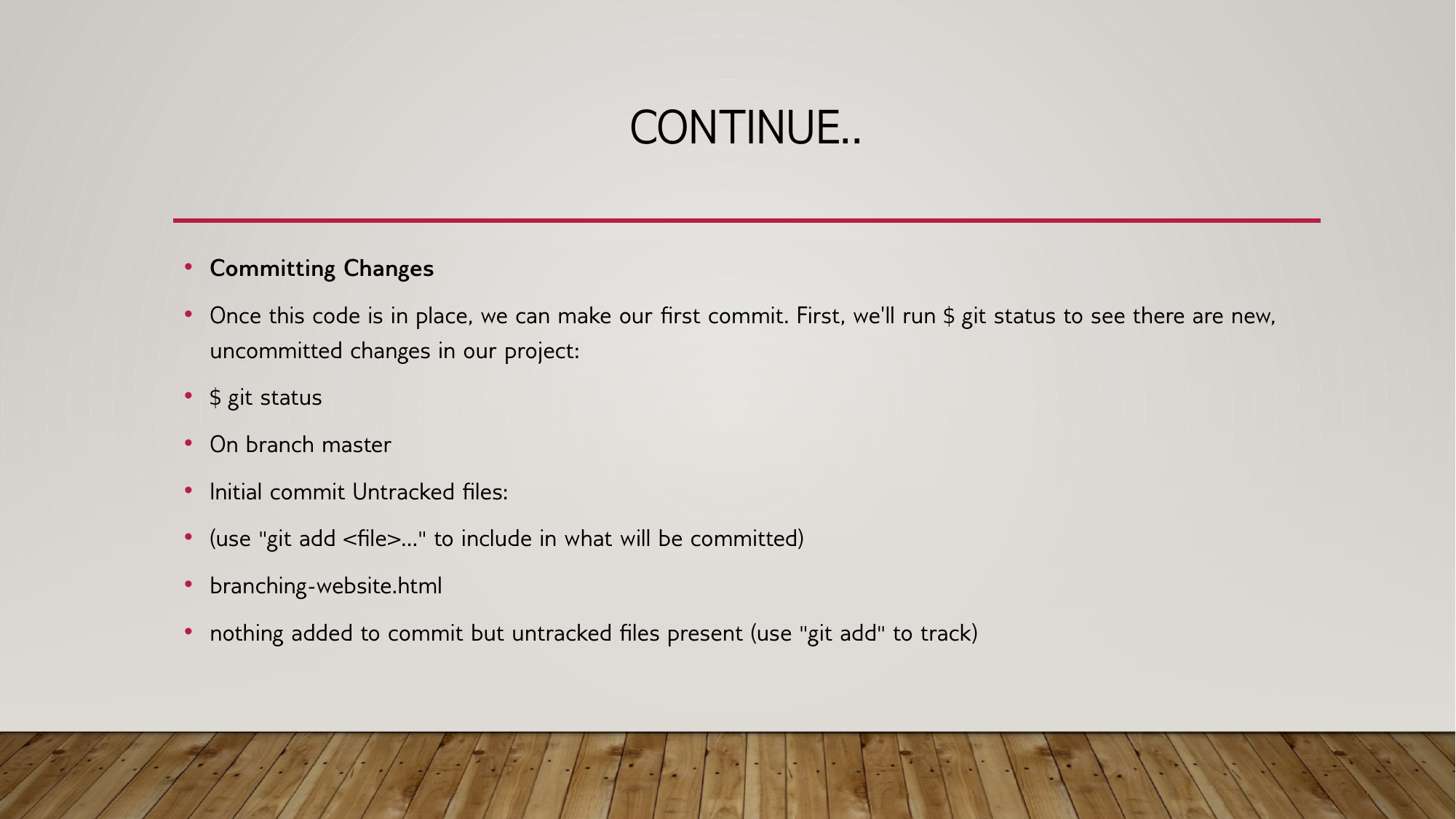

# Continue..
Committing Changes
Once this code is in place, we can make our first commit. First, we'll run $ git status to see there are new, uncommitted changes in our project:
$ git status
On branch master
Initial commit Untracked files:
(use "git add <file>..." to include in what will be committed)
branching-website.html
nothing added to commit but untracked files present (use "git add" to track)